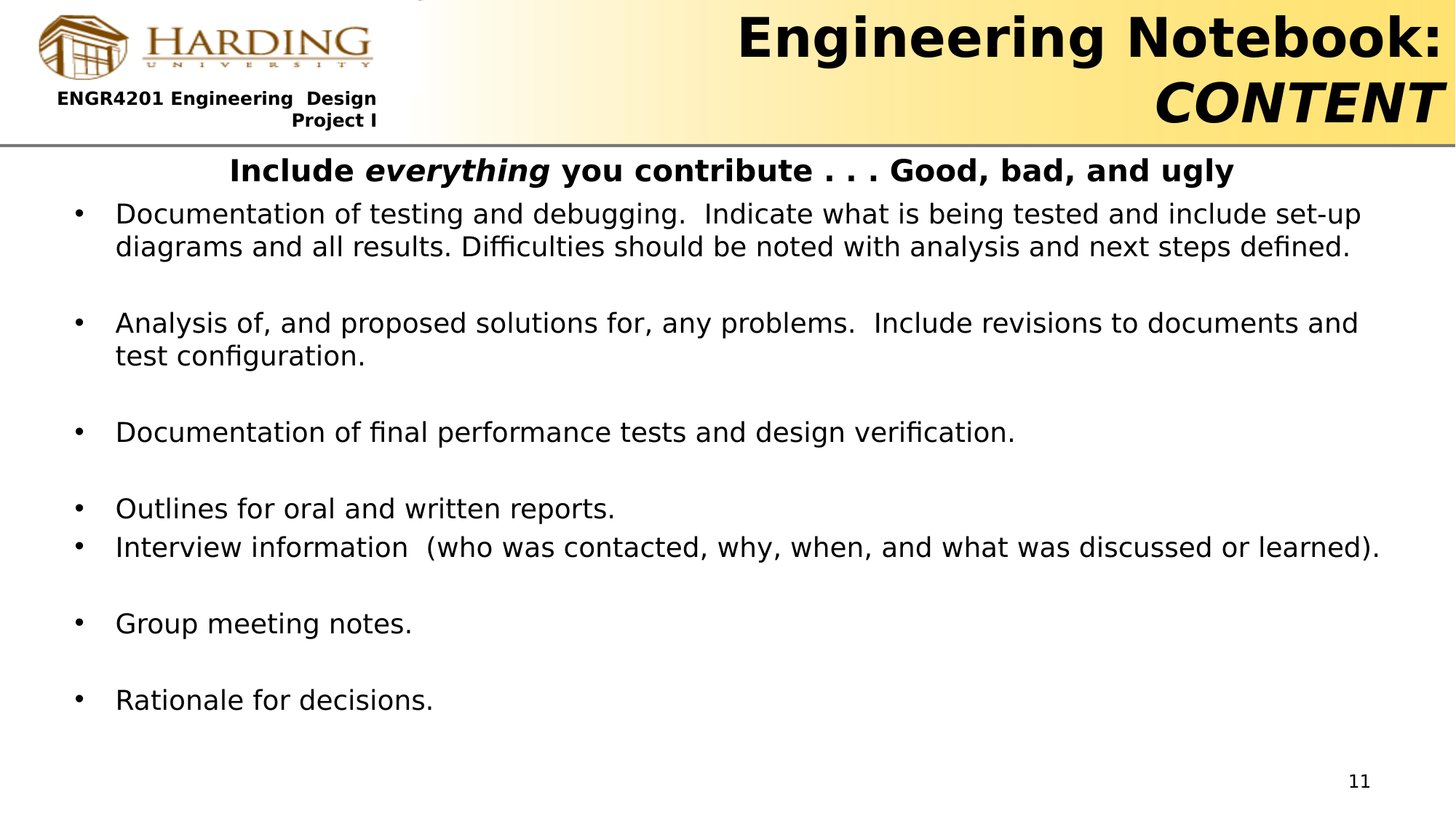

# Engineering Notebook: CONTENT
Include everything you contribute . . . Good, bad, and ugly
Documentation of testing and debugging.  Indicate what is being tested and include set-up diagrams and all results. Difficulties should be noted with analysis and next steps defined.

Analysis of, and proposed solutions for, any problems.  Include revisions to documents and test configuration.

Documentation of final performance tests and design verification.

Outlines for oral and written reports.
Interview information  (who was contacted, why, when, and what was discussed or learned).

Group meeting notes.

Rationale for decisions.

11